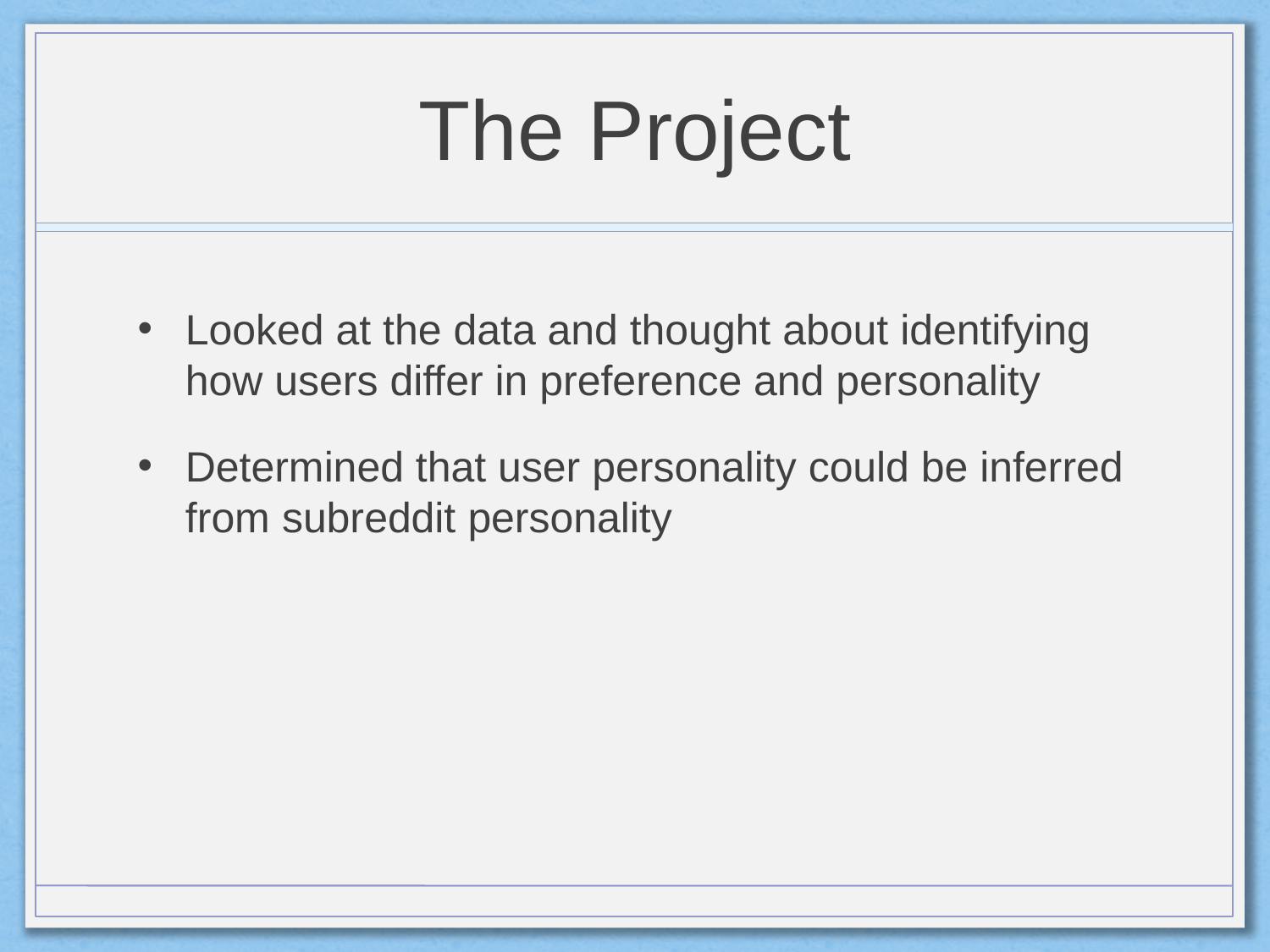

# The Project
Looked at the data and thought about identifying how users differ in preference and personality
Determined that user personality could be inferred from subreddit personality